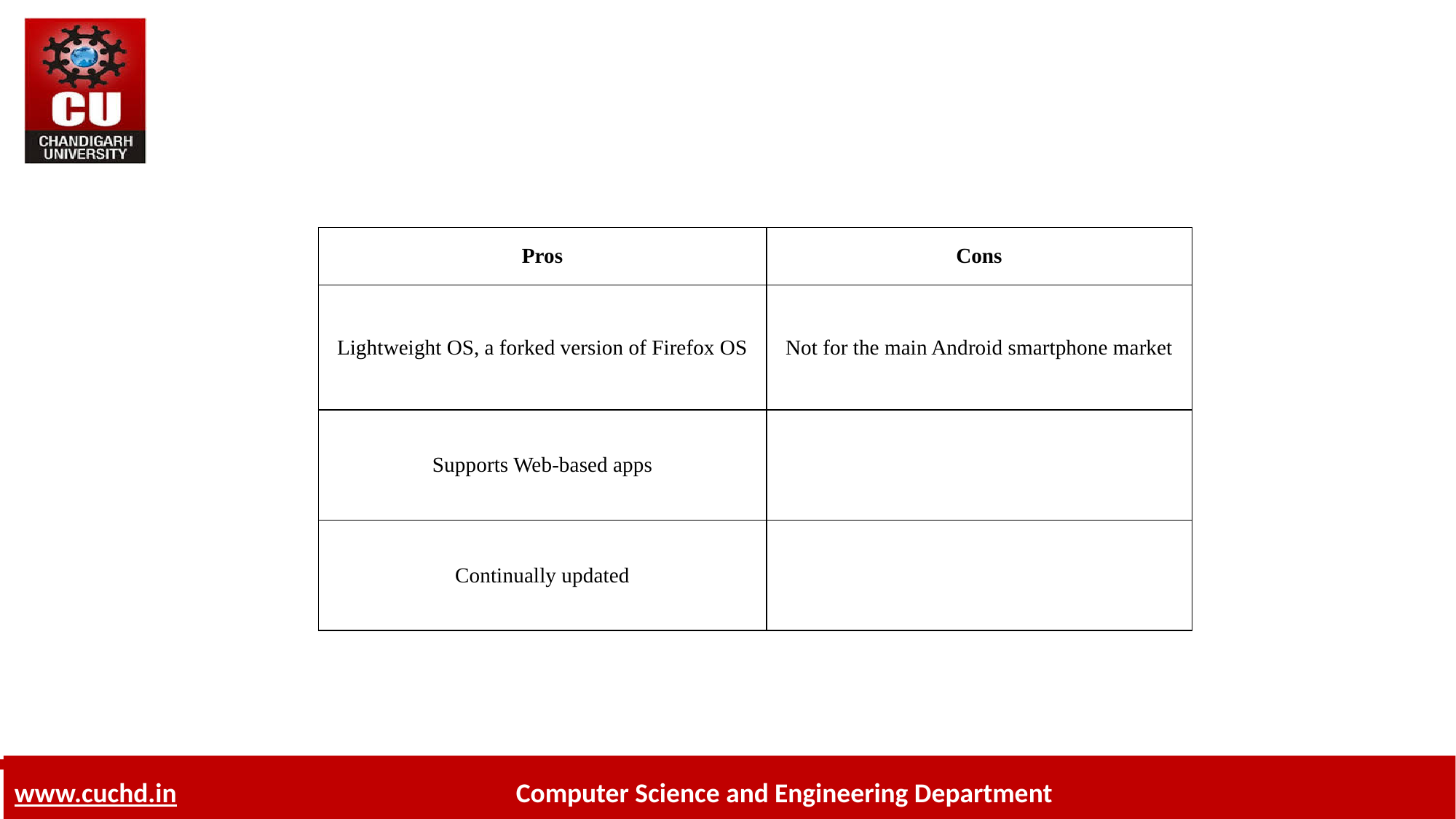

| Pros | Cons |
| --- | --- |
| Lightweight OS, a forked version of Firefox OS | Not for the main Android smartphone market |
| Supports Web-based apps |  |
| Continually updated |  |